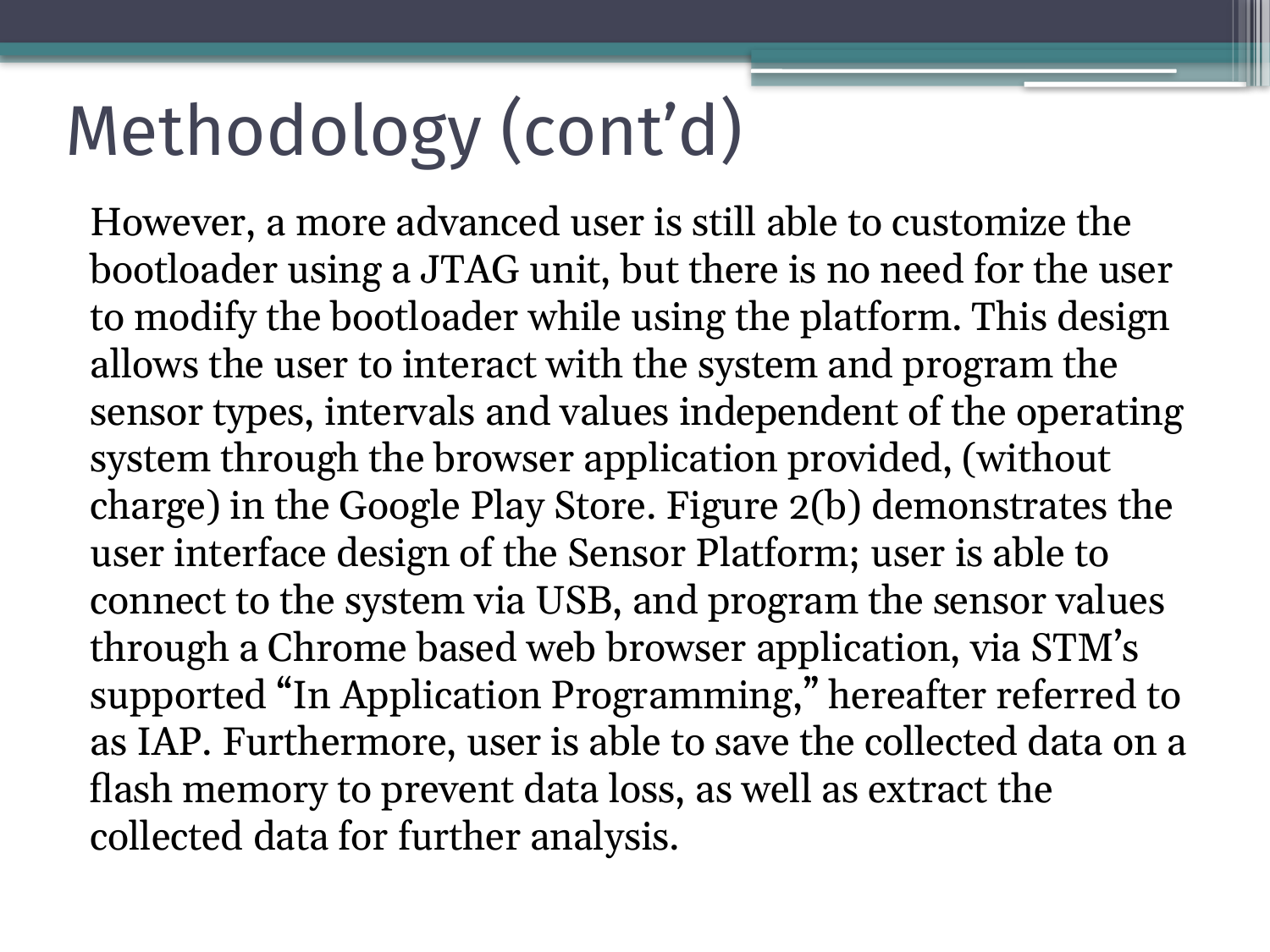

# Methodology (cont’d)
However, a more advanced user is still able to customize the bootloader using a JTAG unit, but there is no need for the user to modify the bootloader while using the platform. This design allows the user to interact with the system and program the sensor types, intervals and values independent of the operating system through the browser application provided, (without charge) in the Google Play Store. Figure 2(b) demonstrates the user interface design of the Sensor Platform; user is able to connect to the system via USB, and program the sensor values through a Chrome based web browser application, via STM’s supported “In Application Programming,” hereafter referred to as IAP. Furthermore, user is able to save the collected data on a flash memory to prevent data loss, as well as extract the collected data for further analysis.